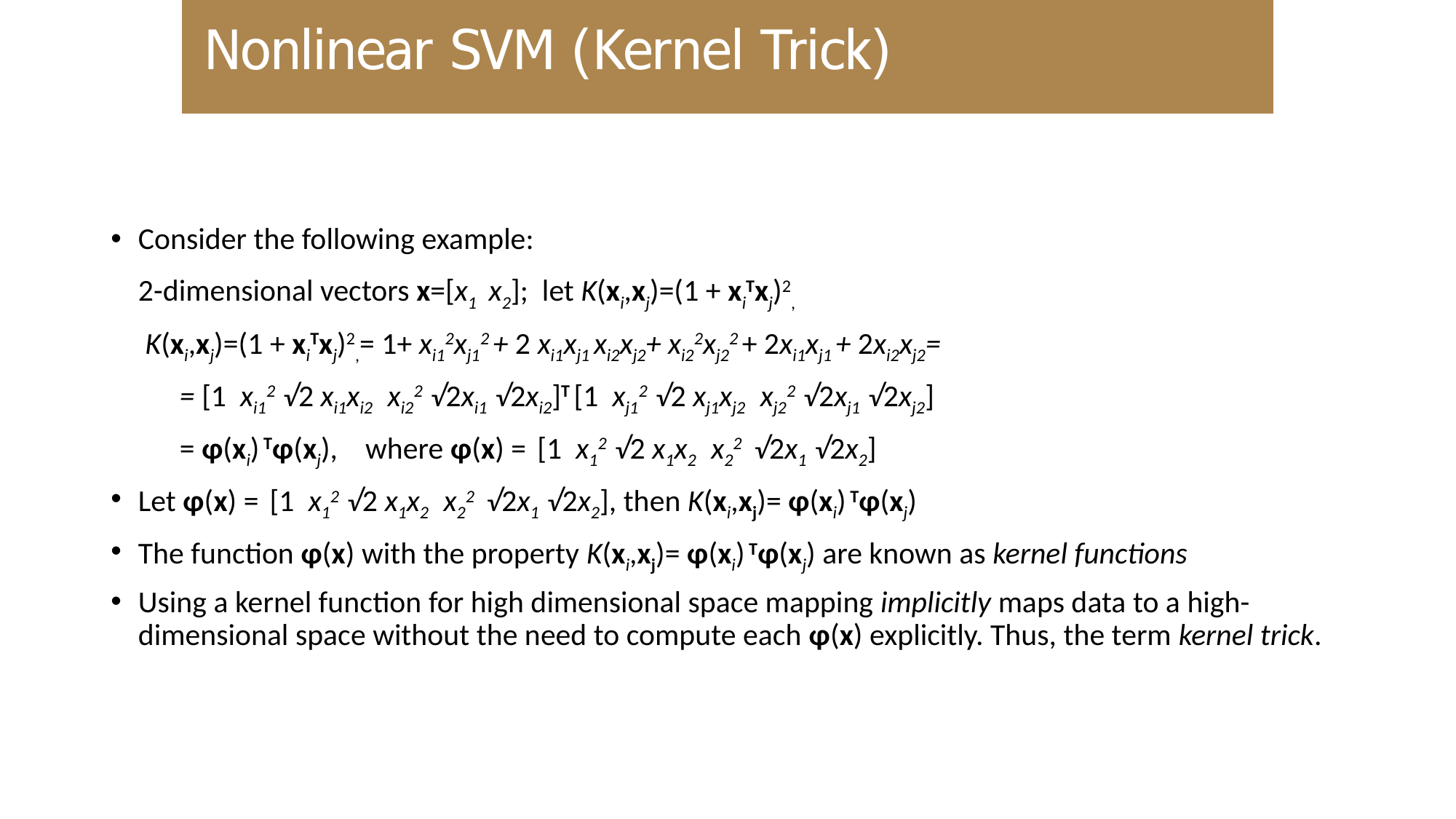

Nonlinear SVM (Kernel Trick)
Consider the following example:
	2-dimensional vectors x=[x1   x2];  let K(xi,xj)=(1 + xiTxj)2,
	 K(xi,xj)=(1 + xiTxj)2,= 1+ xi12xj12 + 2 xi1xj1 xi2xj2+ xi22xj22 + 2xi1xj1 + 2xi2xj2=
	      = [1  xi12  √2 xi1xi2   xi22  √2xi1  √2xi2]T [1  xj12  √2 xj1xj2   xj22  √2xj1  √2xj2]
	      = φ(xi) Tφ(xj),    where φ(x) =  [1  x12  √2 x1x2   x22   √2x1  √2x2]
Let φ(x) =  [1  x12  √2 x1x2   x22   √2x1  √2x2], then K(xi,xj)= φ(xi) Tφ(xj)
The function φ(x) with the property K(xi,xj)= φ(xi) Tφ(xj) are known as kernel functions
Using a kernel function for high dimensional space mapping implicitly maps data to a high-dimensional space without the need to compute each φ(x) explicitly. Thus, the term kernel trick.